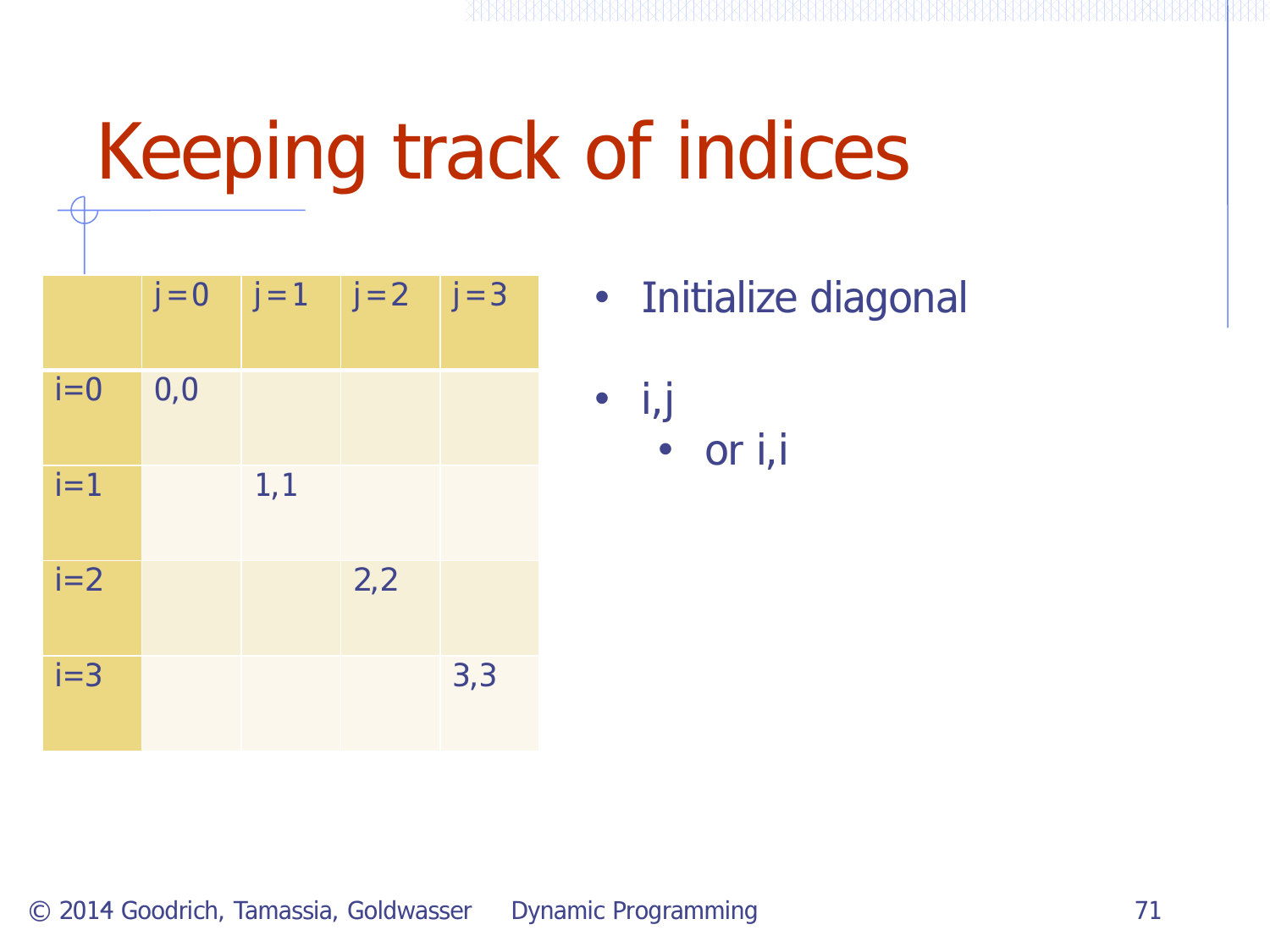

# Keeping track of indices
Initialize diagonal

i,j
or i,i

|  | j=0 | j=1 | j=2 | j=3 |
| --- | --- | --- | --- | --- |
| i=0 | 0,0 |  |  |  |
| i=1 |  | 1,1 |  |  |
| i=2 |  |  | 2,2 |  |
| i=3 |  |  |  | 3,3 |
Dynamic Programming
71